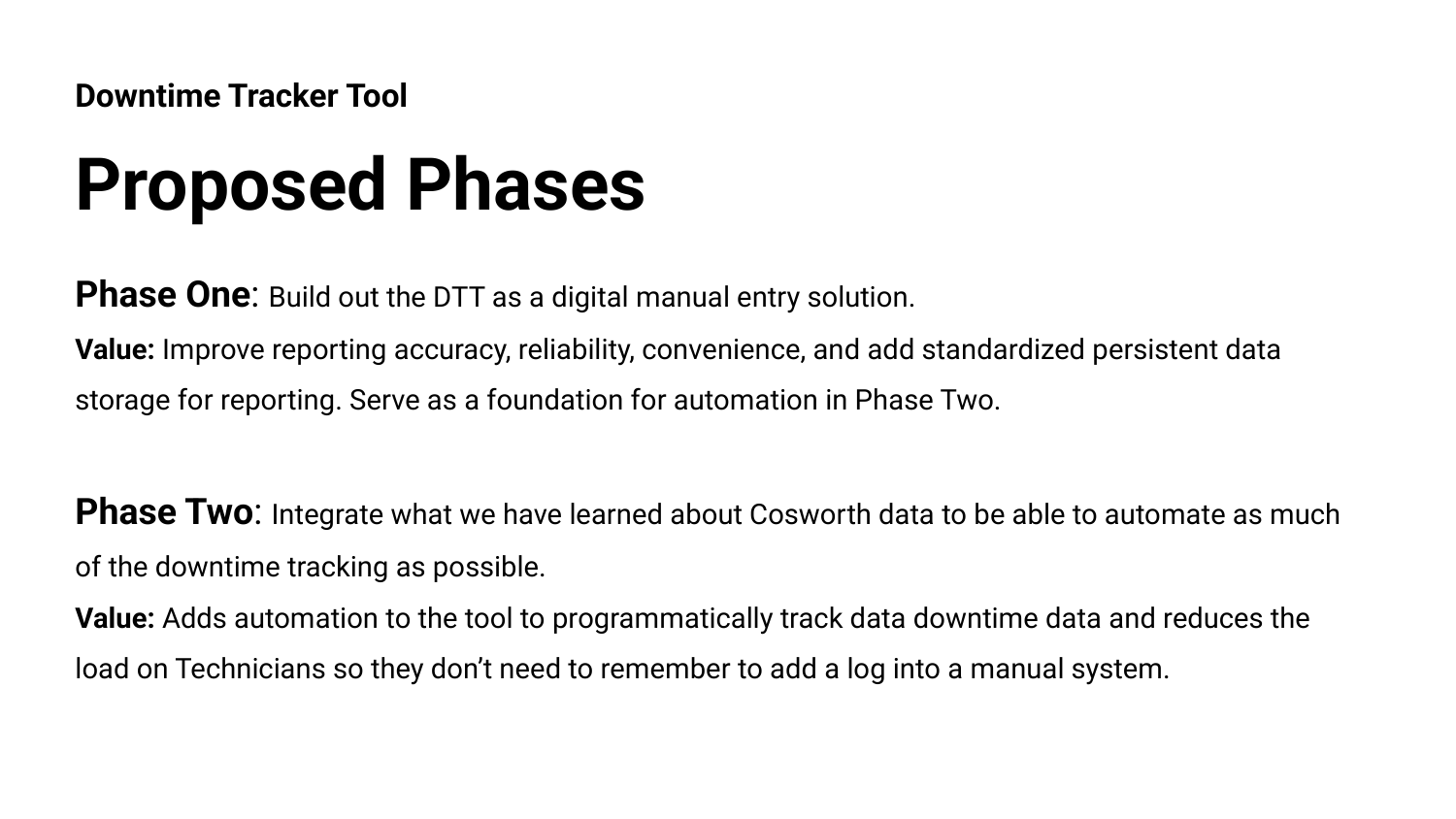

Downtime Tracker Tool
Proposed Phases
Phase One: Build out the DTT as a digital manual entry solution.
Value: Improve reporting accuracy, reliability, convenience, and add standardized persistent data storage for reporting. Serve as a foundation for automation in Phase Two.
Phase Two: Integrate what we have learned about Cosworth data to be able to automate as much of the downtime tracking as possible.
Value: Adds automation to the tool to programmatically track data downtime data and reduces the load on Technicians so they don’t need to remember to add a log into a manual system.